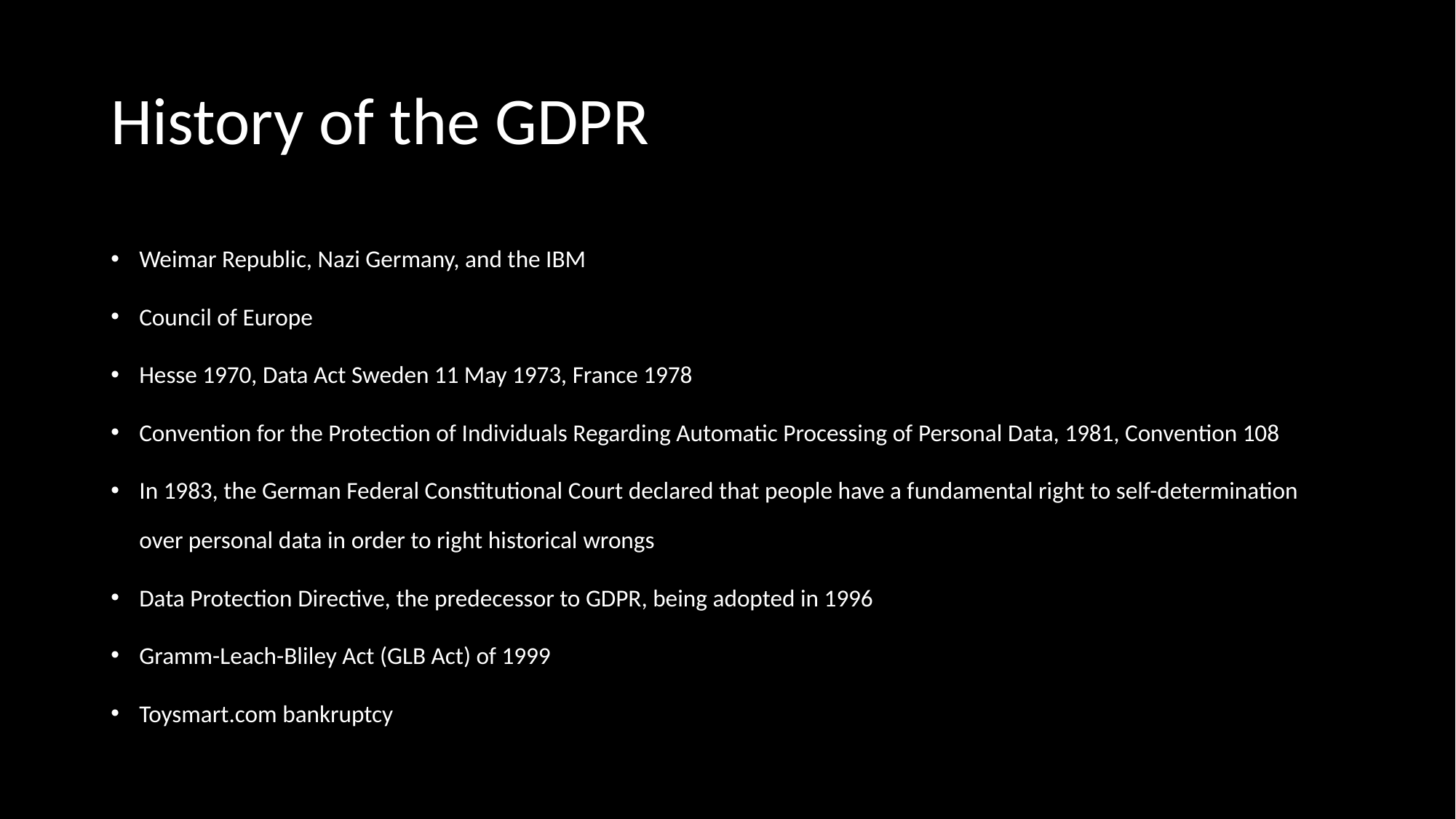

# History of the GDPR
Weimar Republic, Nazi Germany, and the IBM
Council of Europe
Hesse 1970, Data Act Sweden 11 May 1973, France 1978
Convention for the Protection of Individuals Regarding Automatic Processing of Personal Data, 1981, Convention 108
In 1983, the German Federal Constitutional Court declared that people have a fundamental right to self-determination over personal data in order to right historical wrongs
Data Protection Directive, the predecessor to GDPR, being adopted in 1996
Gramm-Leach-Bliley Act (GLB Act) of 1999
Toysmart.com bankruptcy